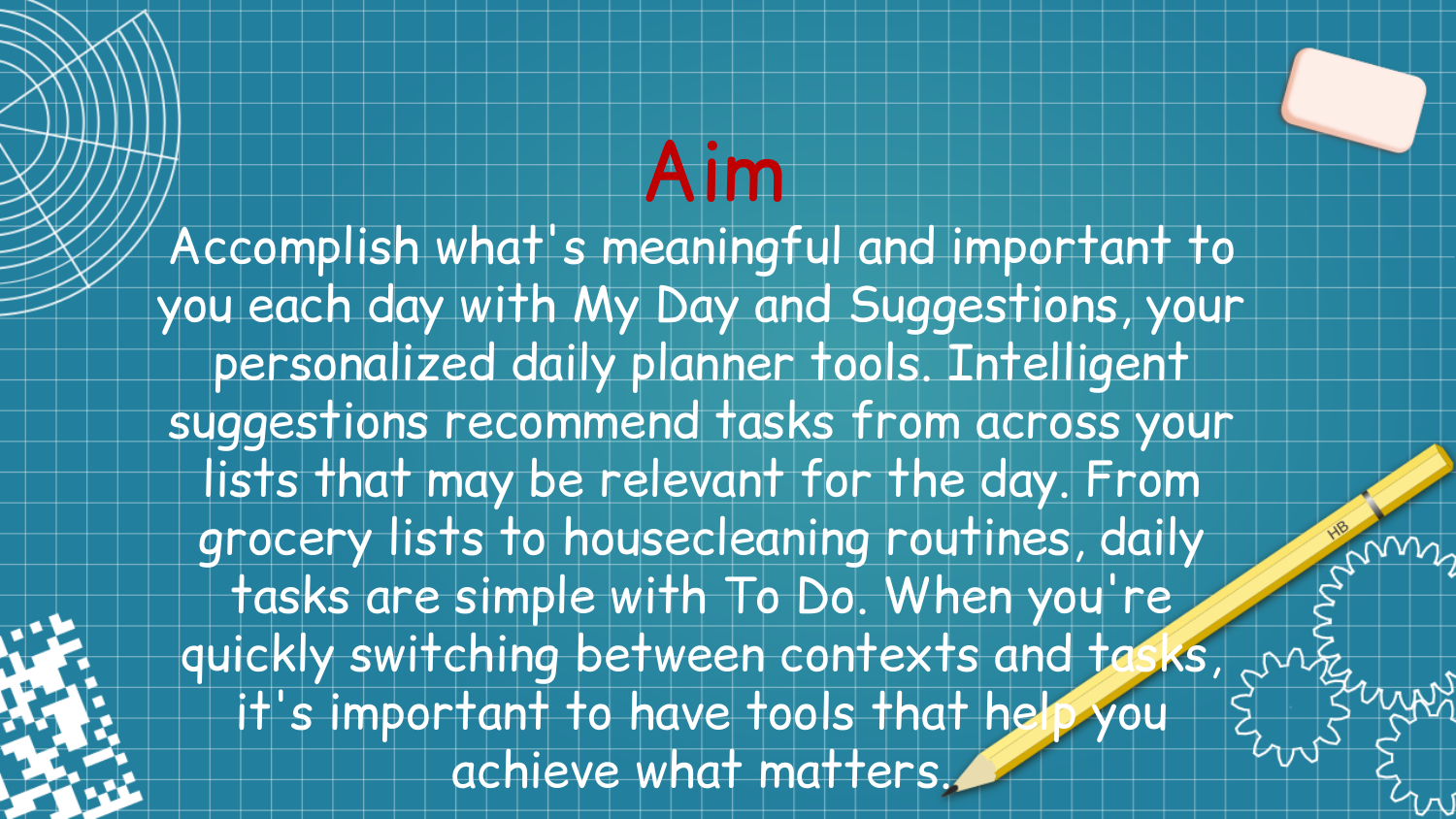

Aim
Accomplish what's meaningful and important to you each day with My Day and Suggestions, your personalized daily planner tools. Intelligent suggestions recommend tasks from across your lists that may be relevant for the day. From grocery lists to housecleaning routines, daily tasks are simple with To Do. When you're quickly switching between contexts and tasks, it's important to have tools that help you achieve what matters.